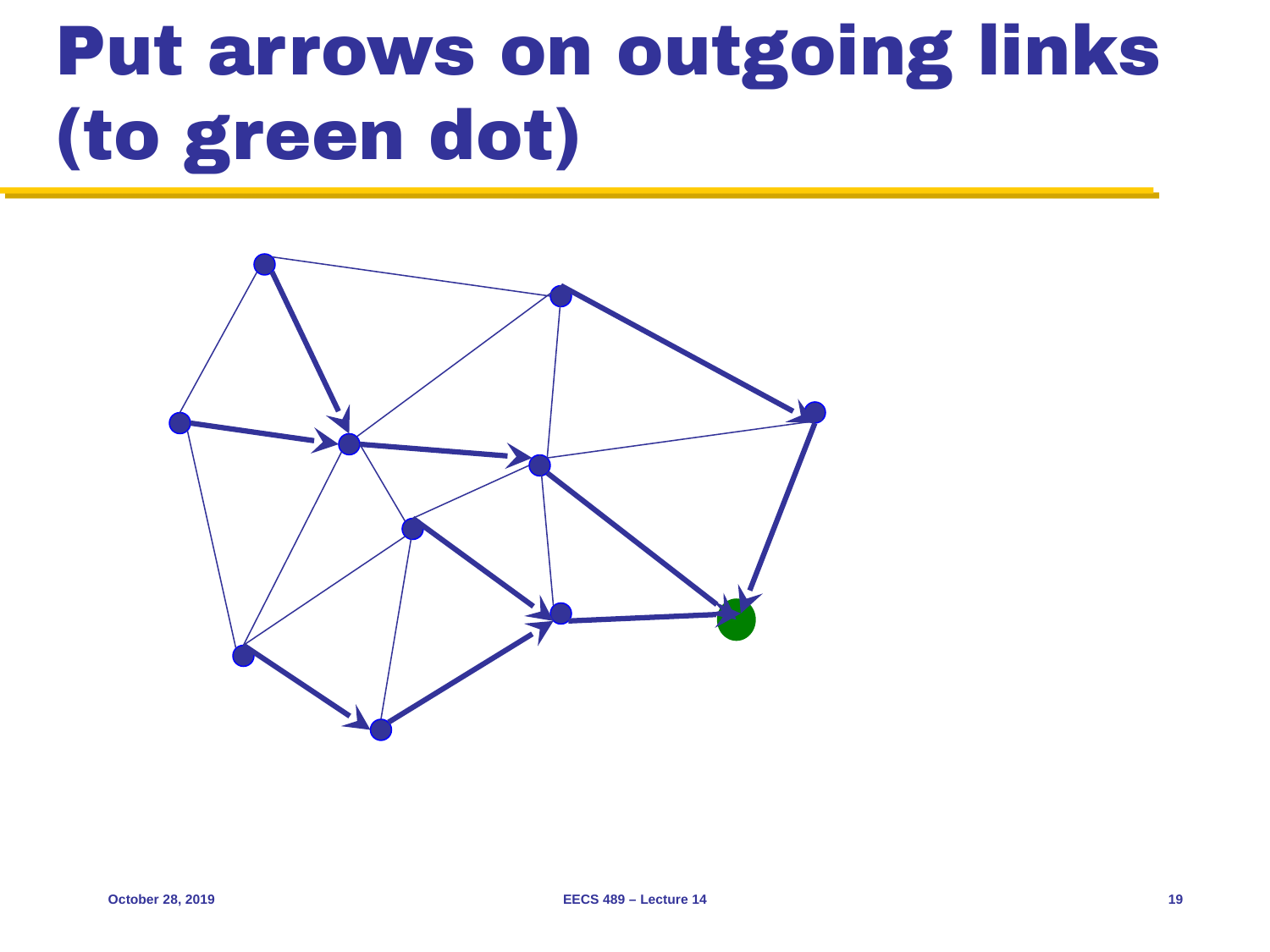

# Put arrows on outgoing links (to green dot)

October 28, 2019
EECS 489 – Lecture 14
19